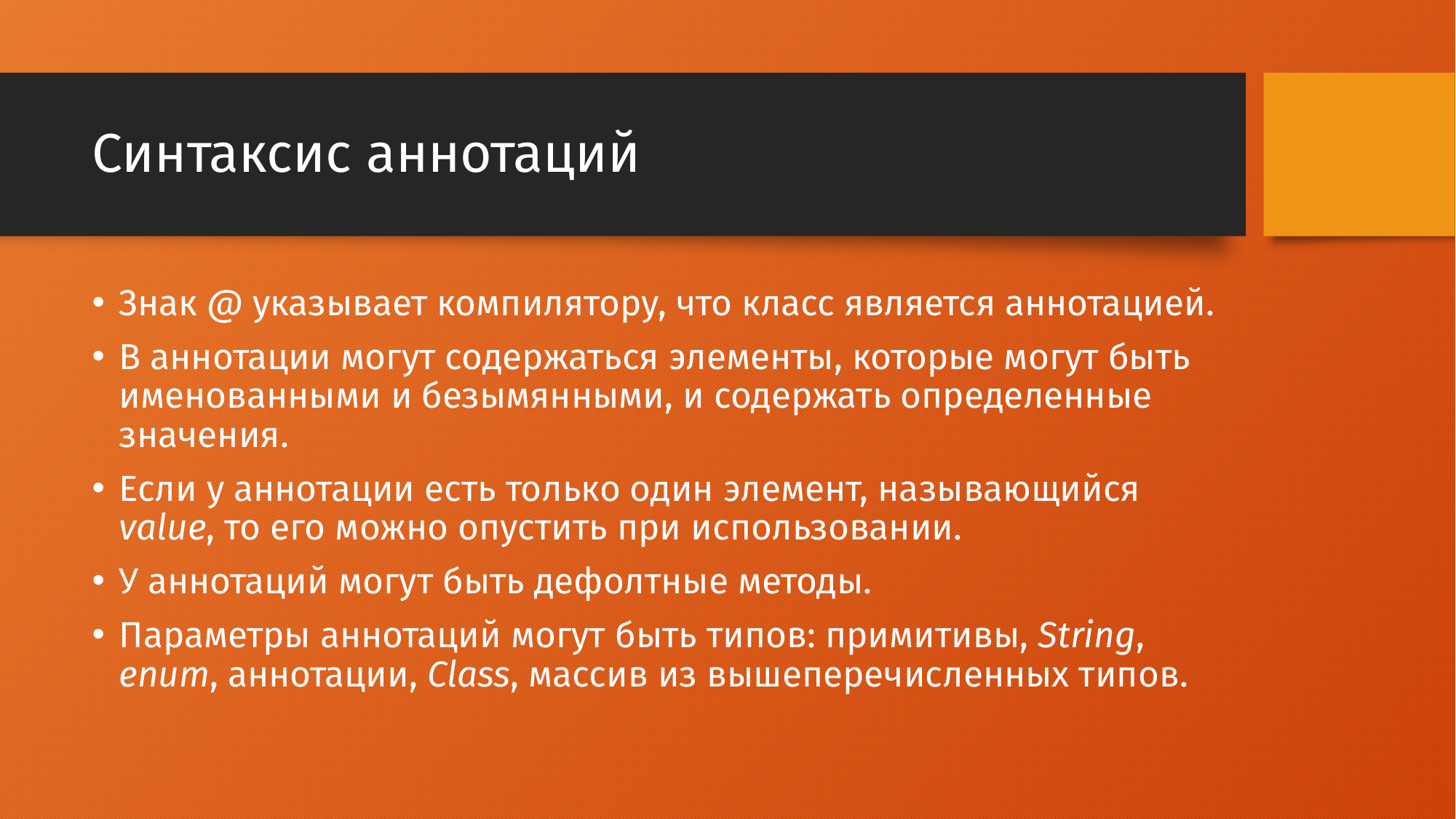

# Синтаксис аннотаций
Знак @ указывает компилятору, что класс является аннотацией.
В аннотации могут содержаться элементы, которые могут быть именованными и безымянными, и содержать определенные значения.
Если у аннотации есть только один элемент, называющийся value, то его можно опустить при использовании.
У аннотаций могут быть дефолтные методы.
Параметры аннотаций могут быть типов: примитивы, String, enum, аннотации, Class, массив из вышеперечисленных типов.